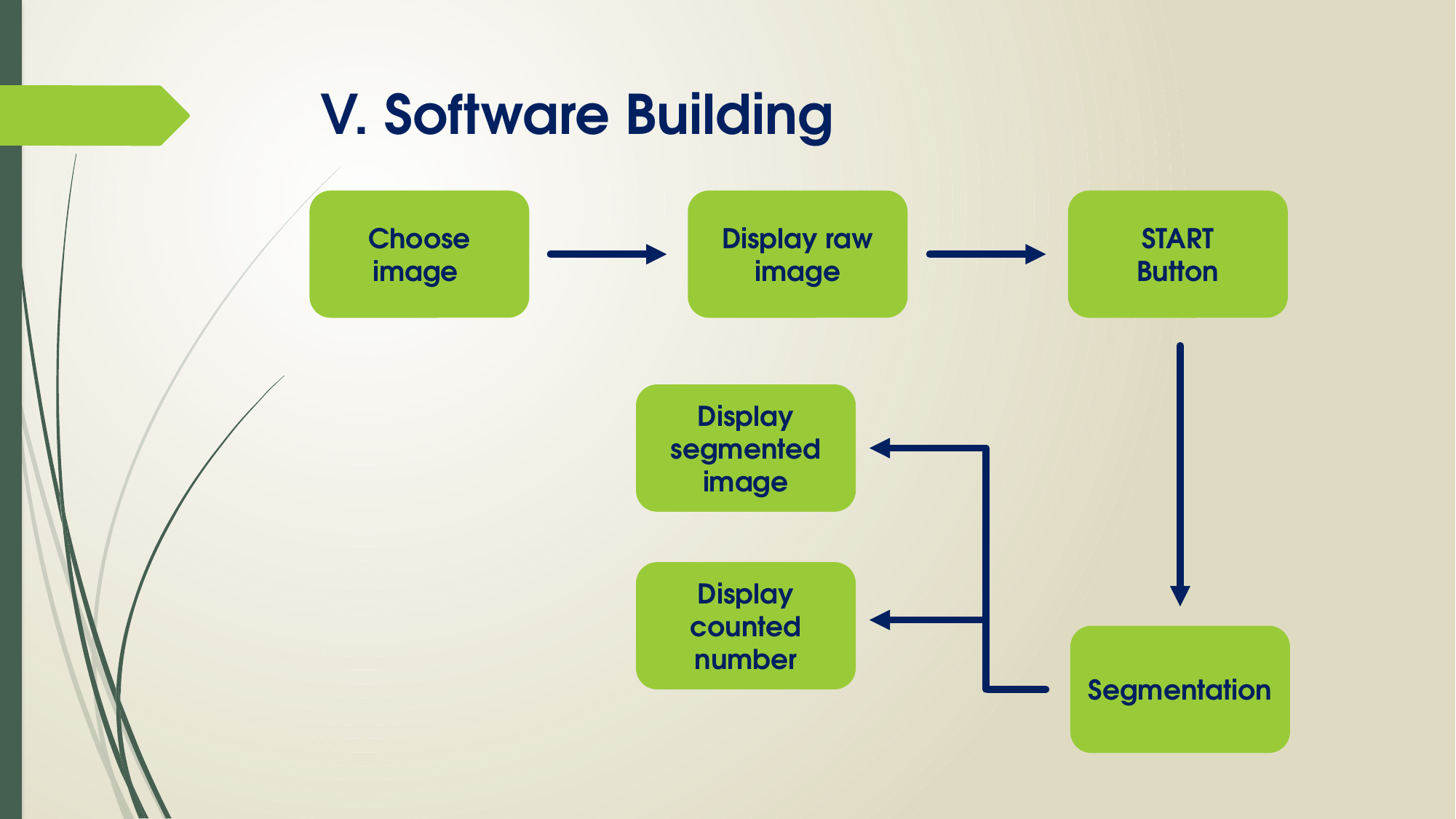

V. Software Building
Choose image
Display raw image
START
Button
Display segmented image
Display counted number
Segmentation